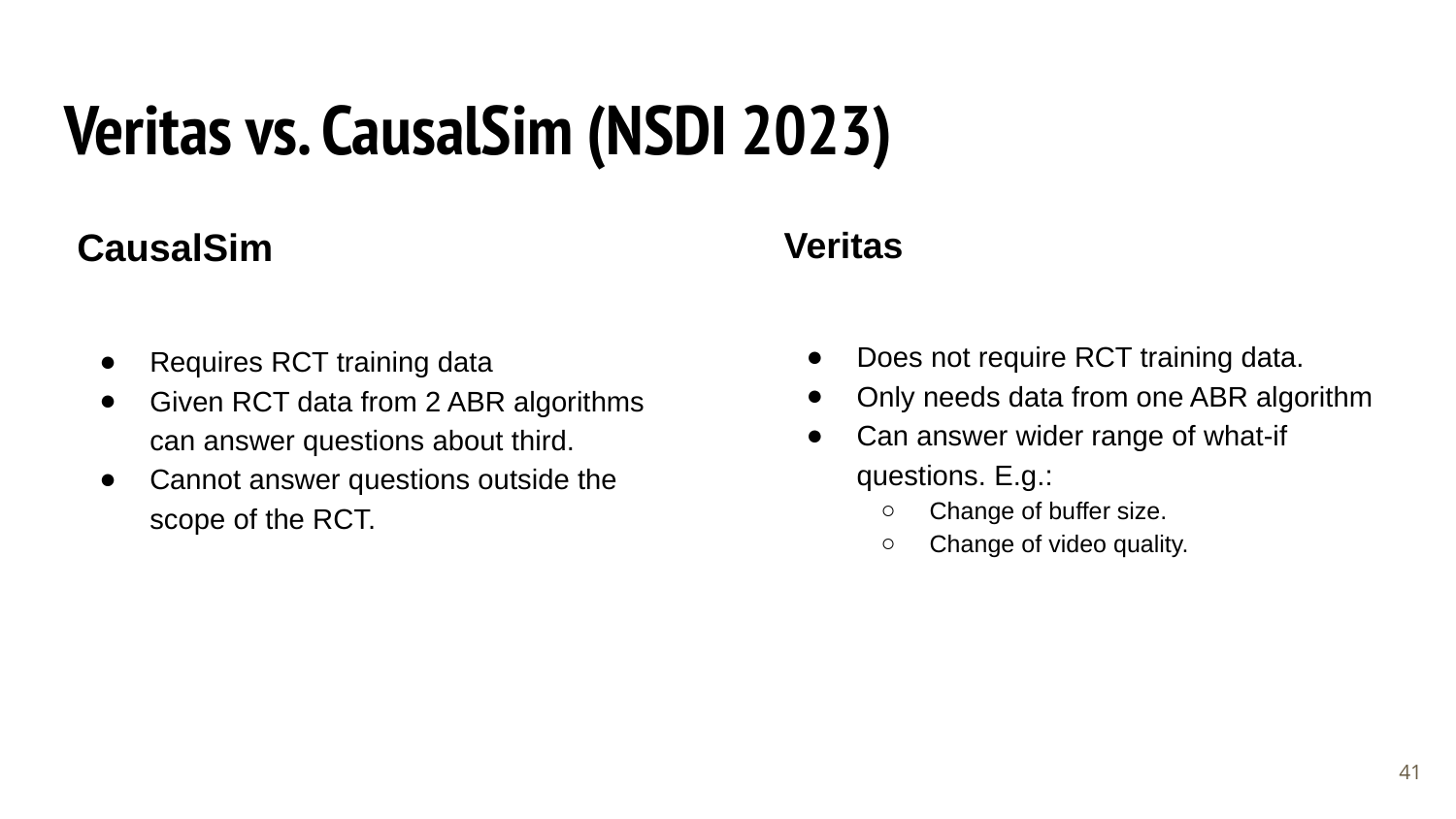

# Veritas vs. CausalSim (NSDI 2023)

CausalSim
Requires RCT training data
Given RCT data from 2 ABR algorithms can answer questions about third.
Cannot answer questions outside the scope of the RCT.

Veritas
Does not require RCT training data.
Only needs data from one ABR algorithm
Can answer wider range of what-if questions. E.g.:
Change of buffer size.
Change of video quality.

41